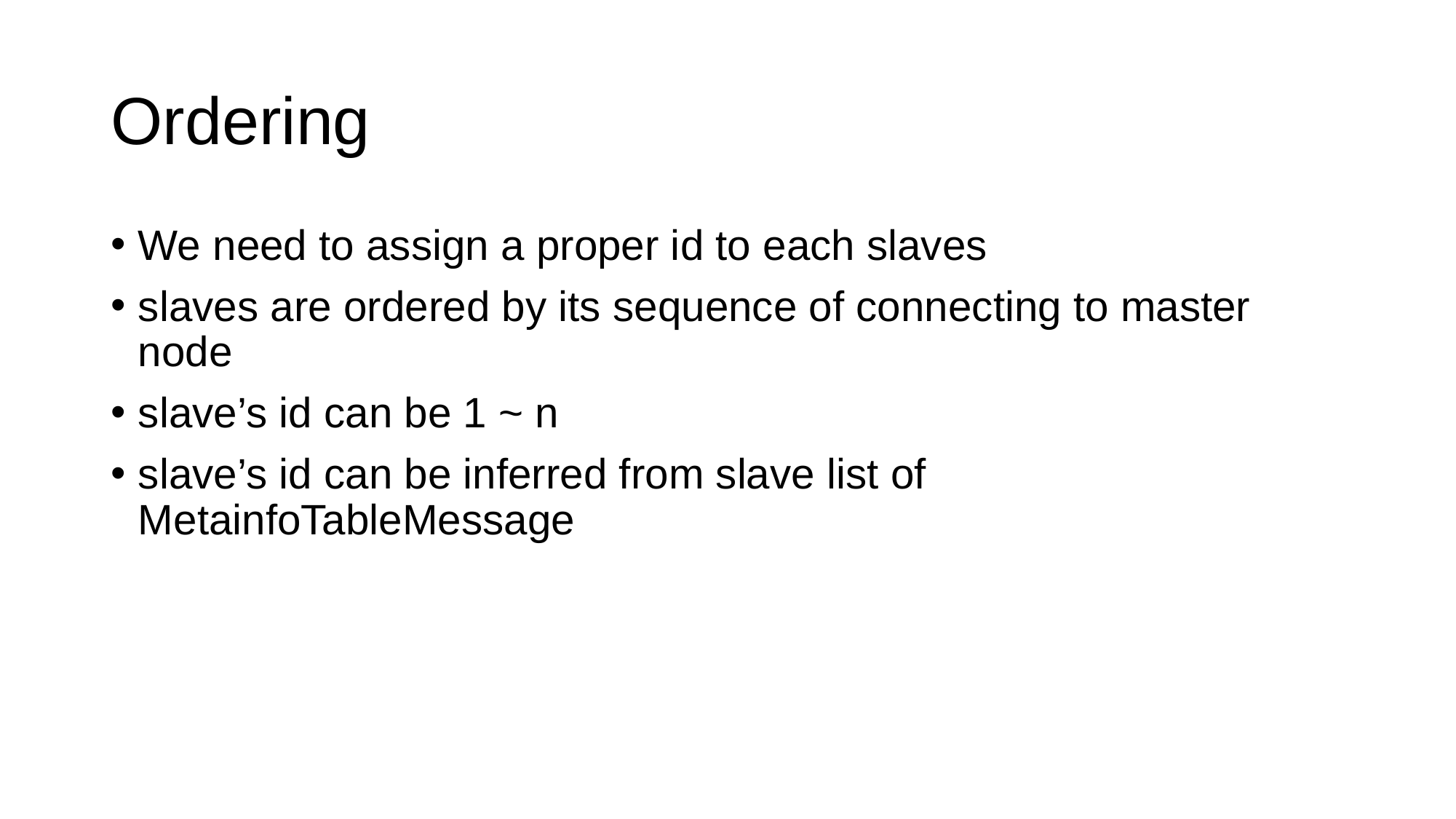

# Ordering
We need to assign a proper id to each slaves
slaves are ordered by its sequence of connecting to master node
slave’s id can be 1 ~ n
slave’s id can be inferred from slave list of MetainfoTableMessage